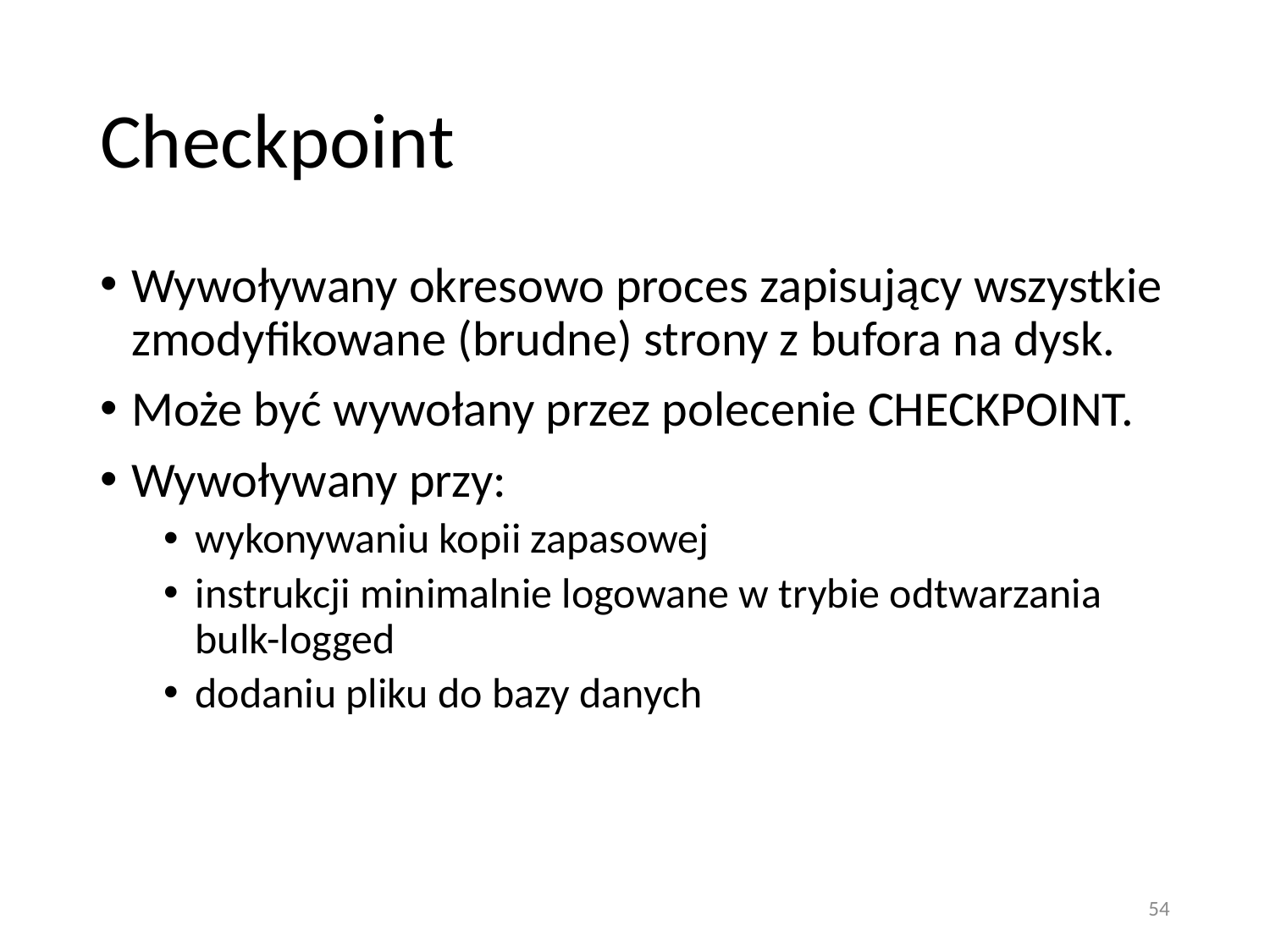

# Checkpoint
Wywoływany okresowo proces zapisujący wszystkie zmodyfikowane (brudne) strony z bufora na dysk.
Może być wywołany przez polecenie CHECKPOINT.
Wywoływany przy:
wykonywaniu kopii zapasowej
instrukcji minimalnie logowane w trybie odtwarzania bulk-logged
dodaniu pliku do bazy danych
54